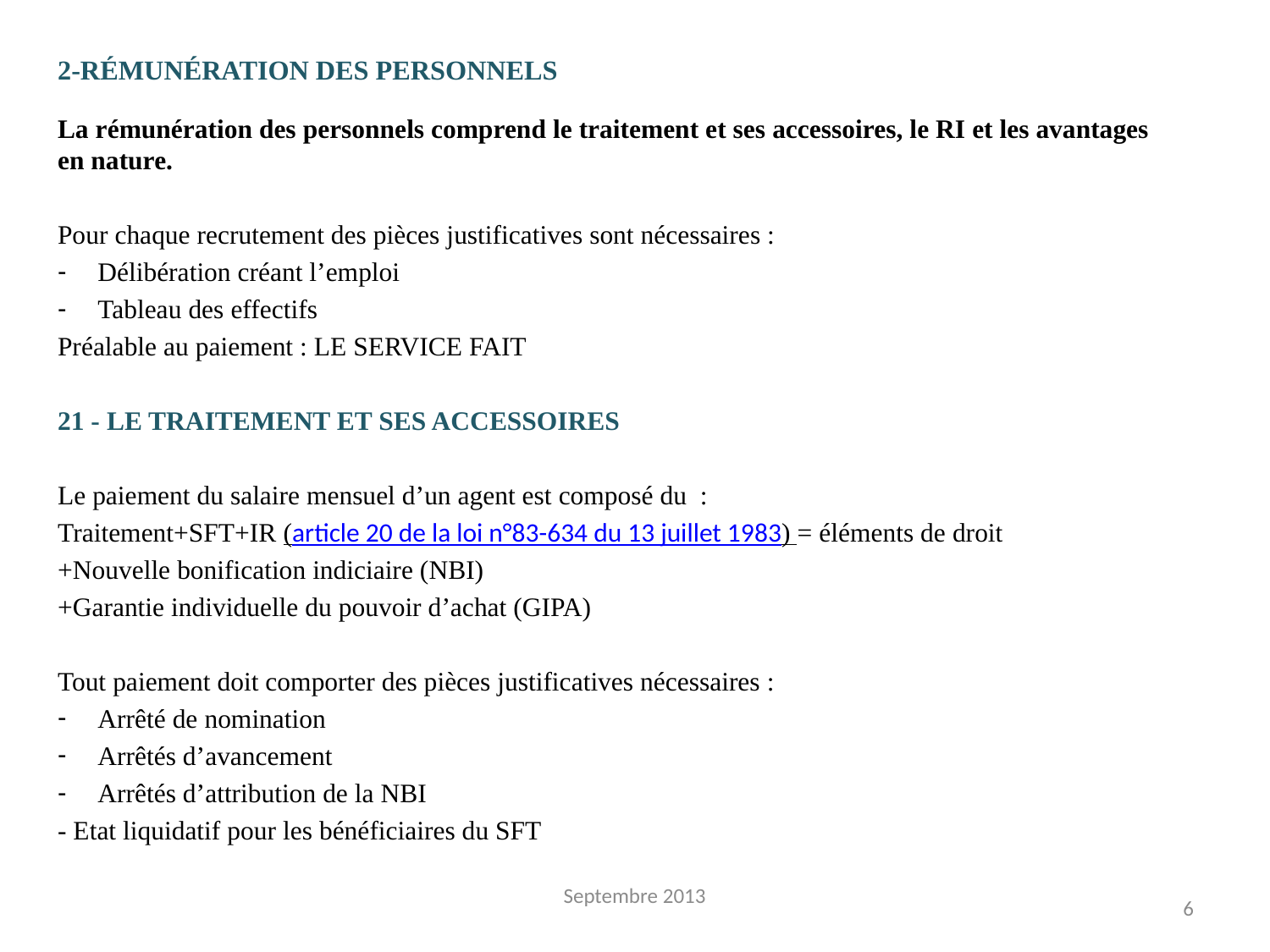

2-Rémunération des personnels

La rémunération des personnels comprend le traitement et ses accessoires, le RI et les avantages en nature.

Pour chaque recrutement des pièces justificatives sont nécessaires :
Délibération créant l’emploi
Tableau des effectifs
Préalable au paiement : LE SERVICE FAIT

21 - Le traitement et ses accessoires

Le paiement du salaire mensuel d’un agent est composé du  :
Traitement+SFT+IR (article 20 de la loi n°83-634 du 13 juillet 1983) = éléments de droit
+Nouvelle bonification indiciaire (NBI)
+Garantie individuelle du pouvoir d’achat (GIPA)

Tout paiement doit comporter des pièces justificatives nécessaires :
Arrêté de nomination
Arrêtés d’avancement
Arrêtés d’attribution de la NBI
- Etat liquidatif pour les bénéficiaires du SFT

Septembre 2013

6